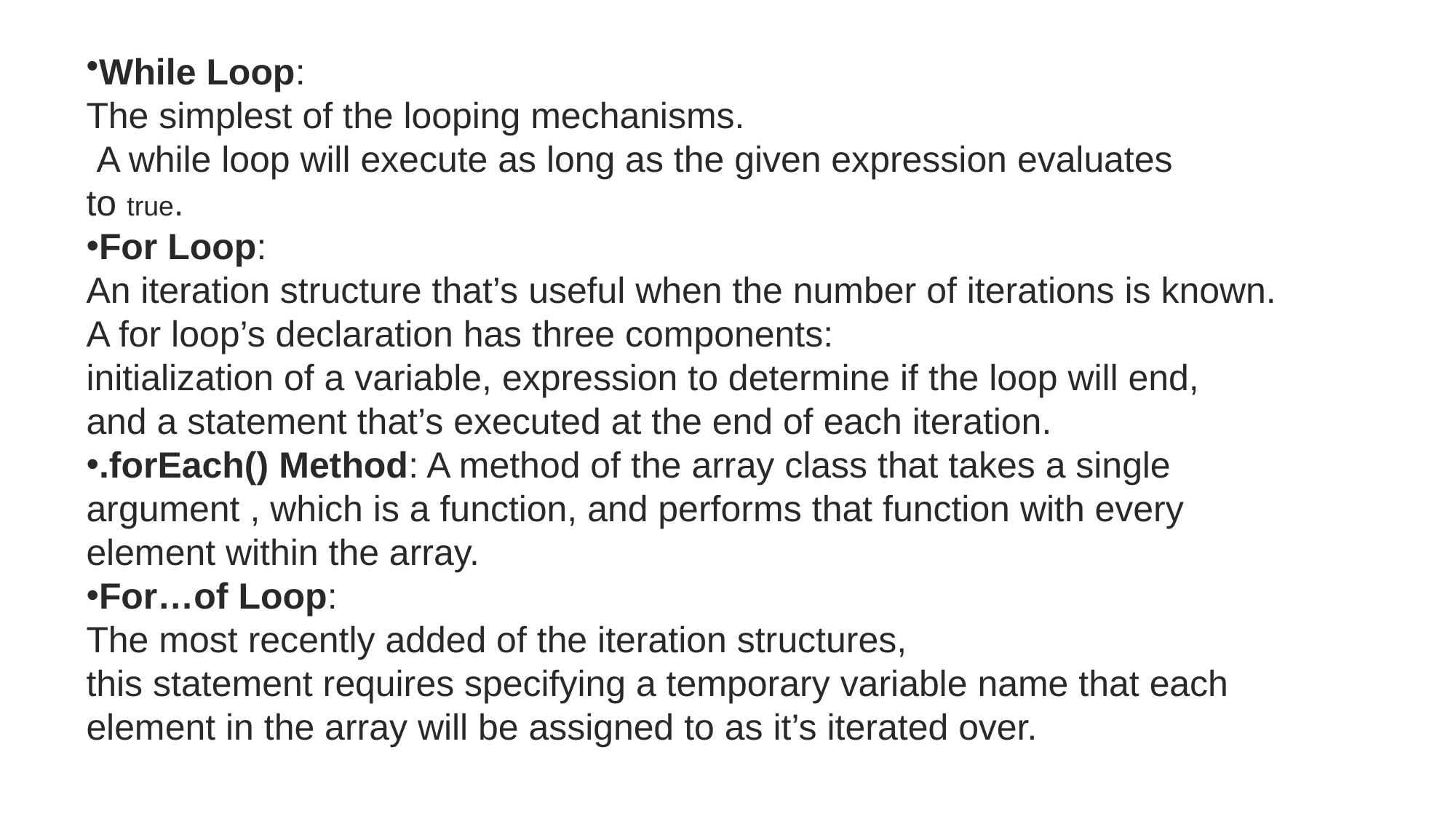

While Loop:
The simplest of the looping mechanisms.
 A while loop will execute as long as the given expression evaluates to true.
For Loop:
An iteration structure that’s useful when the number of iterations is known.
A for loop’s declaration has three components:
initialization of a variable, expression to determine if the loop will end,
and a statement that’s executed at the end of each iteration.
.forEach() Method: A method of the array class that takes a single argument , which is a function, and performs that function with every element within the array.
For…of Loop:
The most recently added of the iteration structures,
this statement requires specifying a temporary variable name that each element in the array will be assigned to as it’s iterated over.